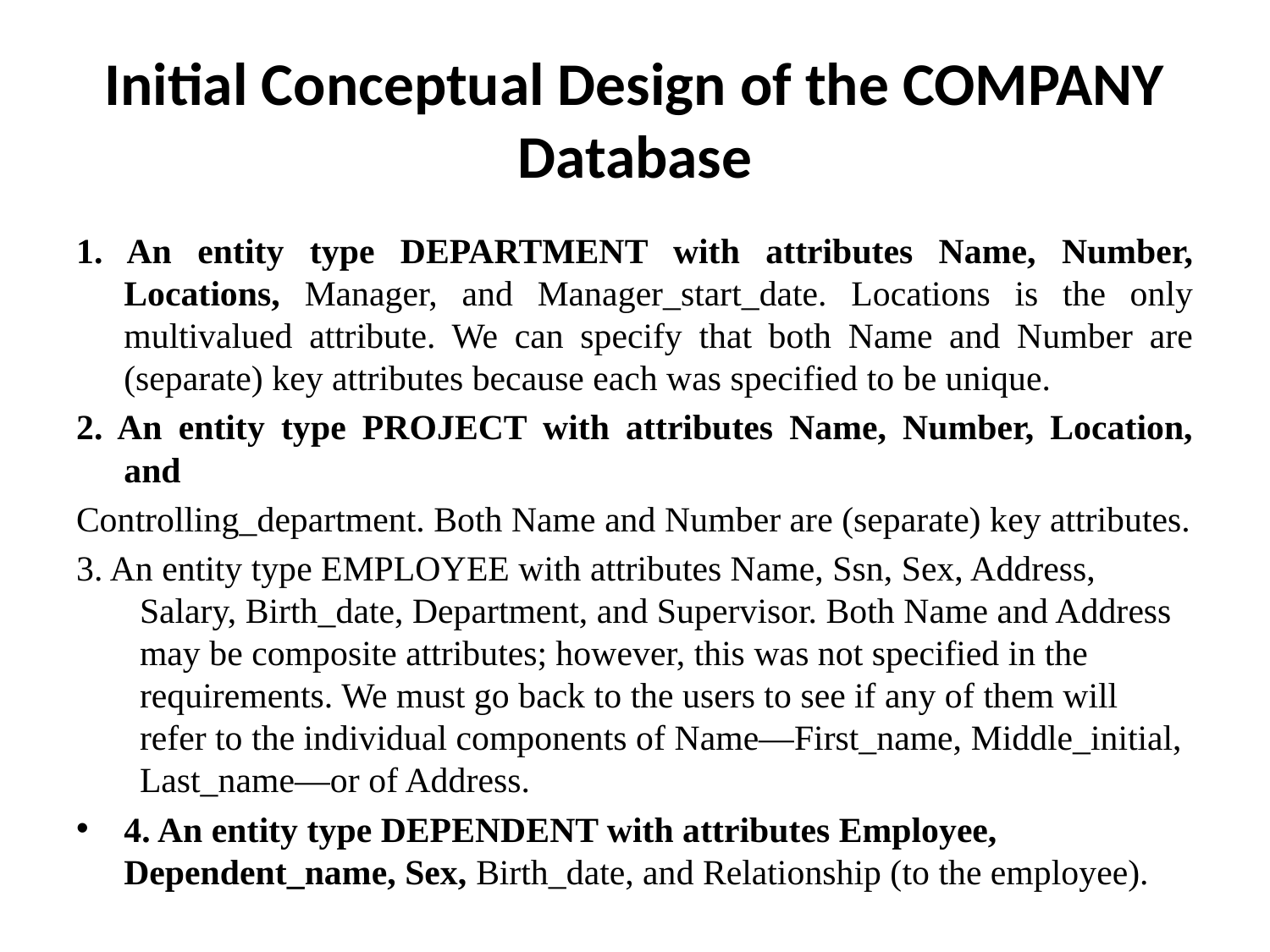

# Initial Conceptual Design of the COMPANY Database
1. An entity type DEPARTMENT with attributes Name, Number, Locations, Manager, and Manager_start_date. Locations is the only multivalued attribute. We can specify that both Name and Number are (separate) key attributes because each was specified to be unique.
2. An entity type PROJECT with attributes Name, Number, Location, and
Controlling_department. Both Name and Number are (separate) key attributes.
3. An entity type EMPLOYEE with attributes Name, Ssn, Sex, Address, Salary, Birth_date, Department, and Supervisor. Both Name and Address may be composite attributes; however, this was not specified in the  requirements. We must go back to the users to see if any of them will refer to the individual components of Name—First_name, Middle_initial, Last_name—or of Address.
4. An entity type DEPENDENT with attributes Employee, Dependent_name, Sex, Birth_date, and Relationship (to the employee).